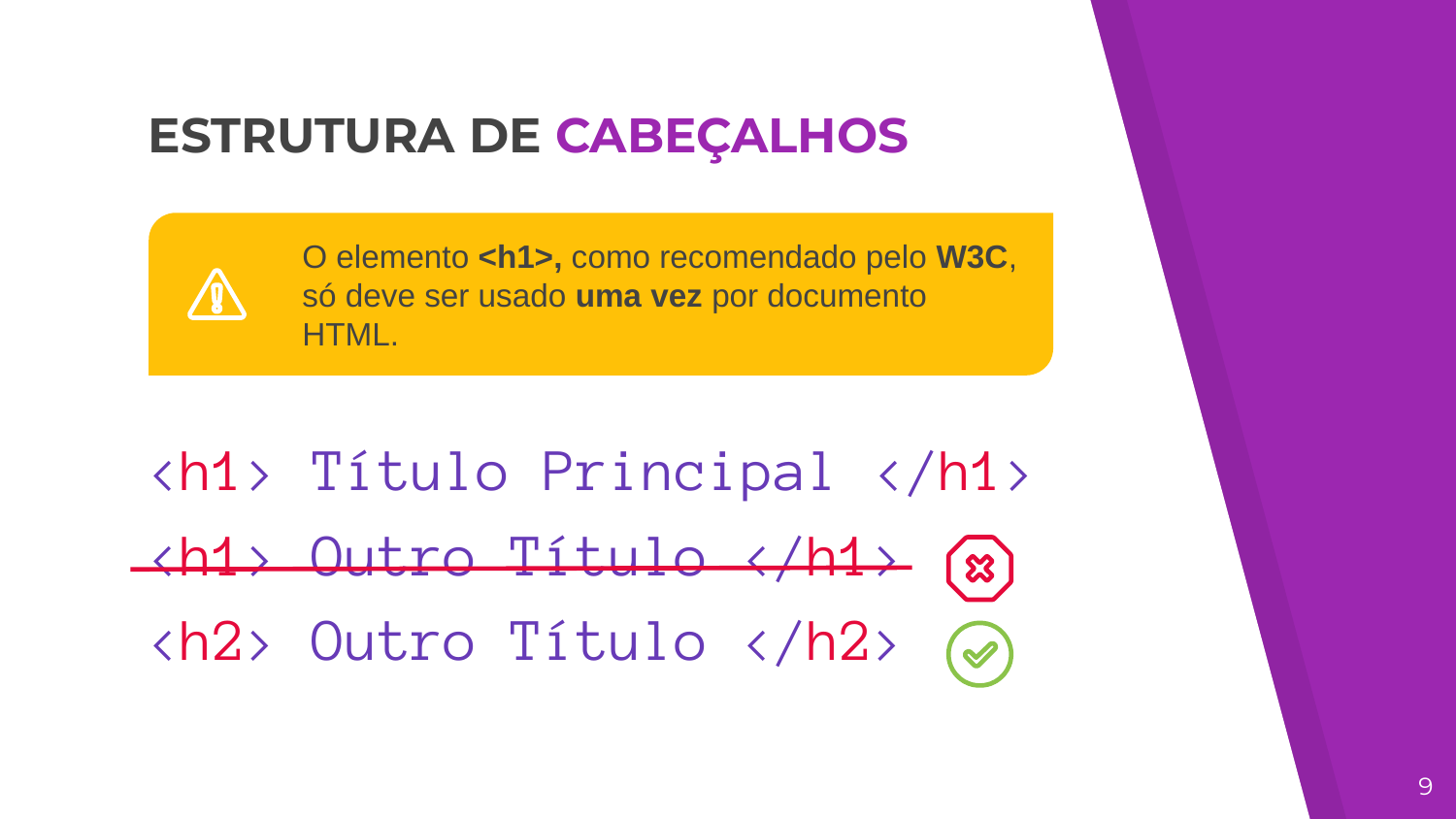

ESTRUTURA DE CABEÇALHOS
O elemento <h1>, como recomendado pelo W3C, só deve ser usado uma vez por documento HTML.

<h1> Título Principal </h1>
<h1> Outro Título </h1>
<h2> Outro Título </h2>

9